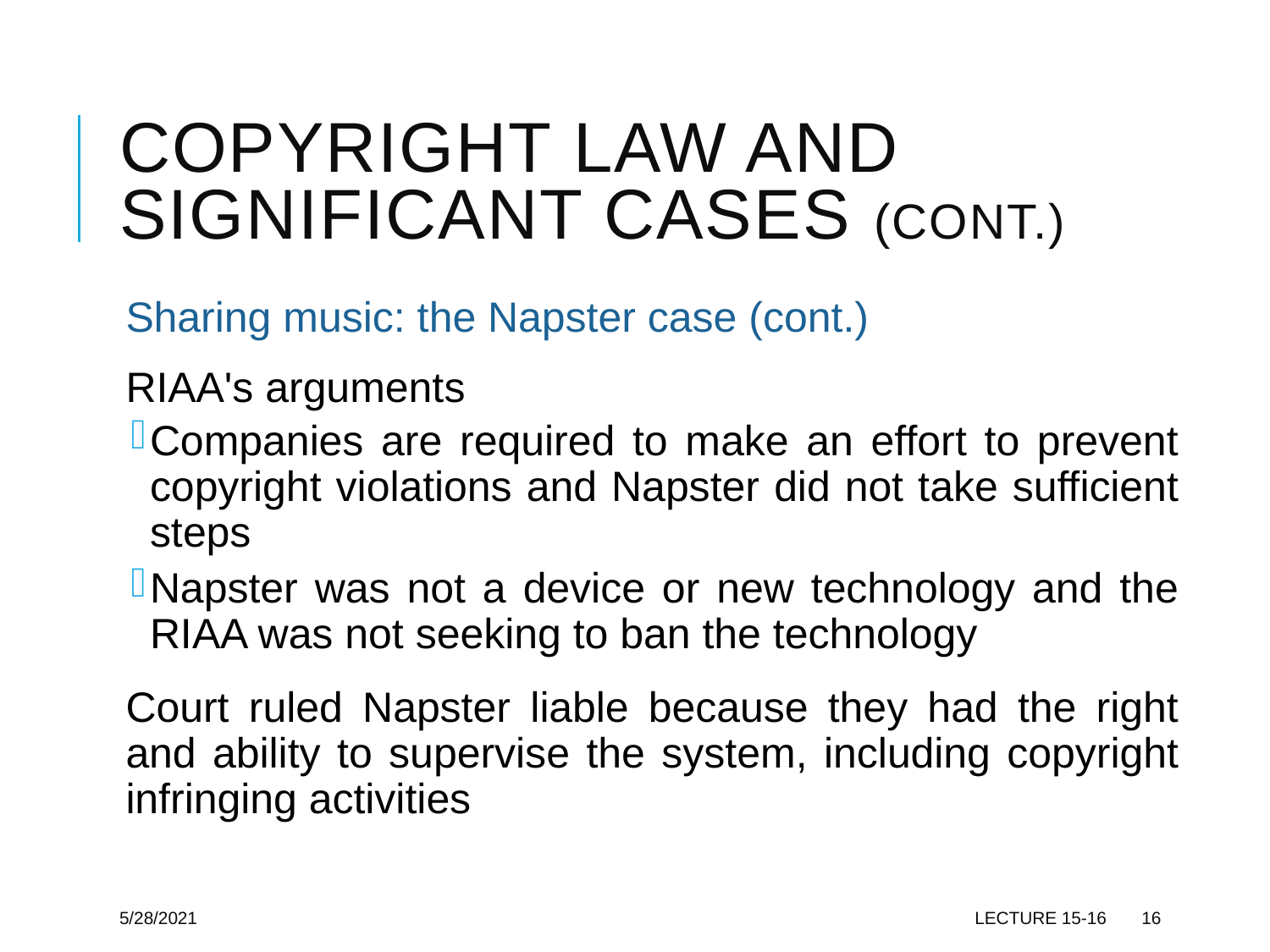

# Copyright Law and Significant Cases (cont.)
Sharing music: the Napster case (cont.)
RIAA's arguments
Companies are required to make an effort to prevent copyright violations and Napster did not take sufficient steps
Napster was not a device or new technology and the RIAA was not seeking to ban the technology
Court ruled Napster liable because they had the right and ability to supervise the system, including copyright infringing activities

5/28/2021
Lecture 15-16
16